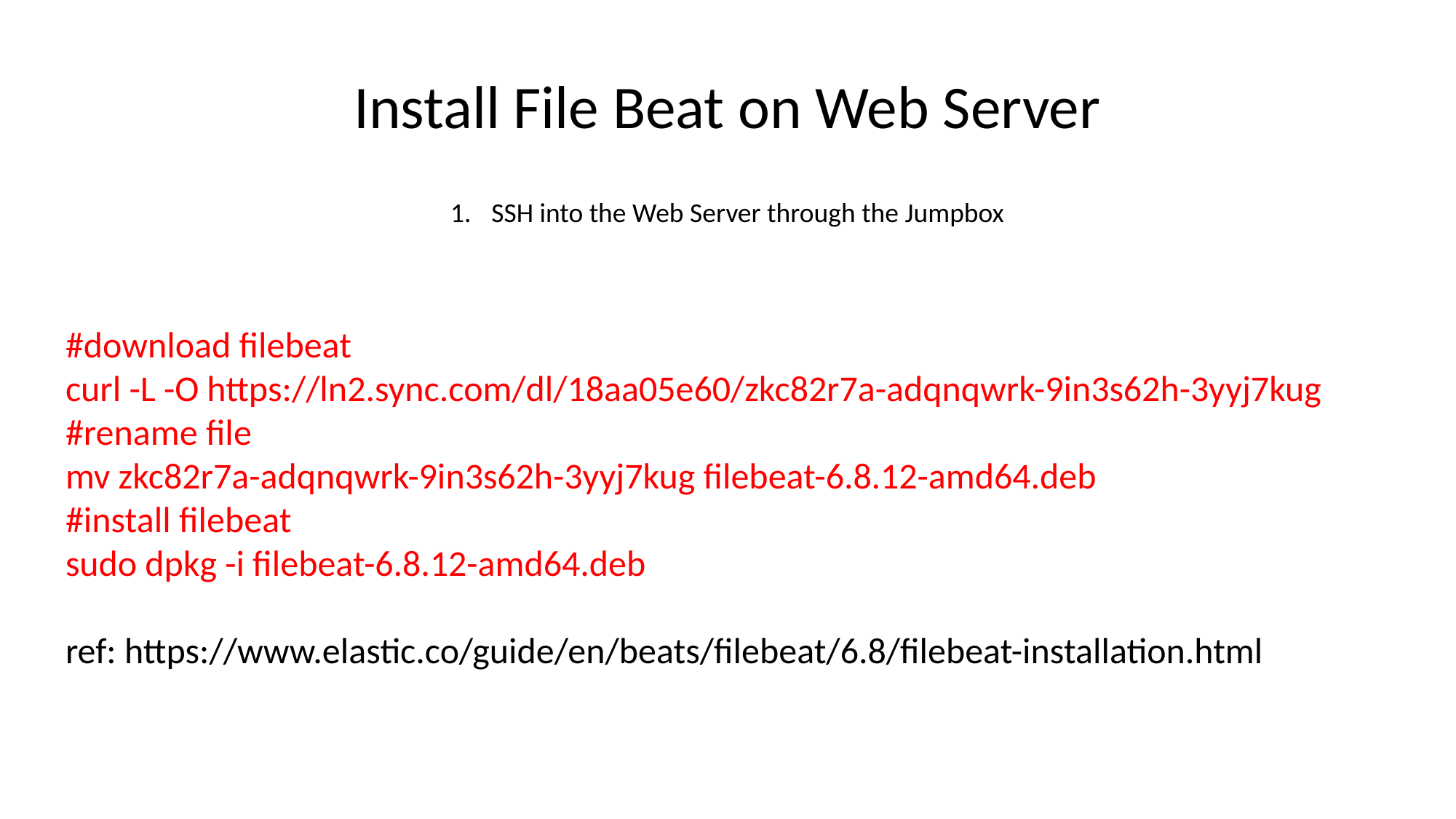

# Install File Beat on Web Server
SSH into the Web Server through the Jumpbox
#download filebeat
curl -L -O https://ln2.sync.com/dl/18aa05e60/zkc82r7a-adqnqwrk-9in3s62h-3yyj7kug
#rename file
mv zkc82r7a-adqnqwrk-9in3s62h-3yyj7kug filebeat-6.8.12-amd64.deb
#install filebeat
sudo dpkg -i filebeat-6.8.12-amd64.deb

ref: https://www.elastic.co/guide/en/beats/filebeat/6.8/filebeat-installation.html